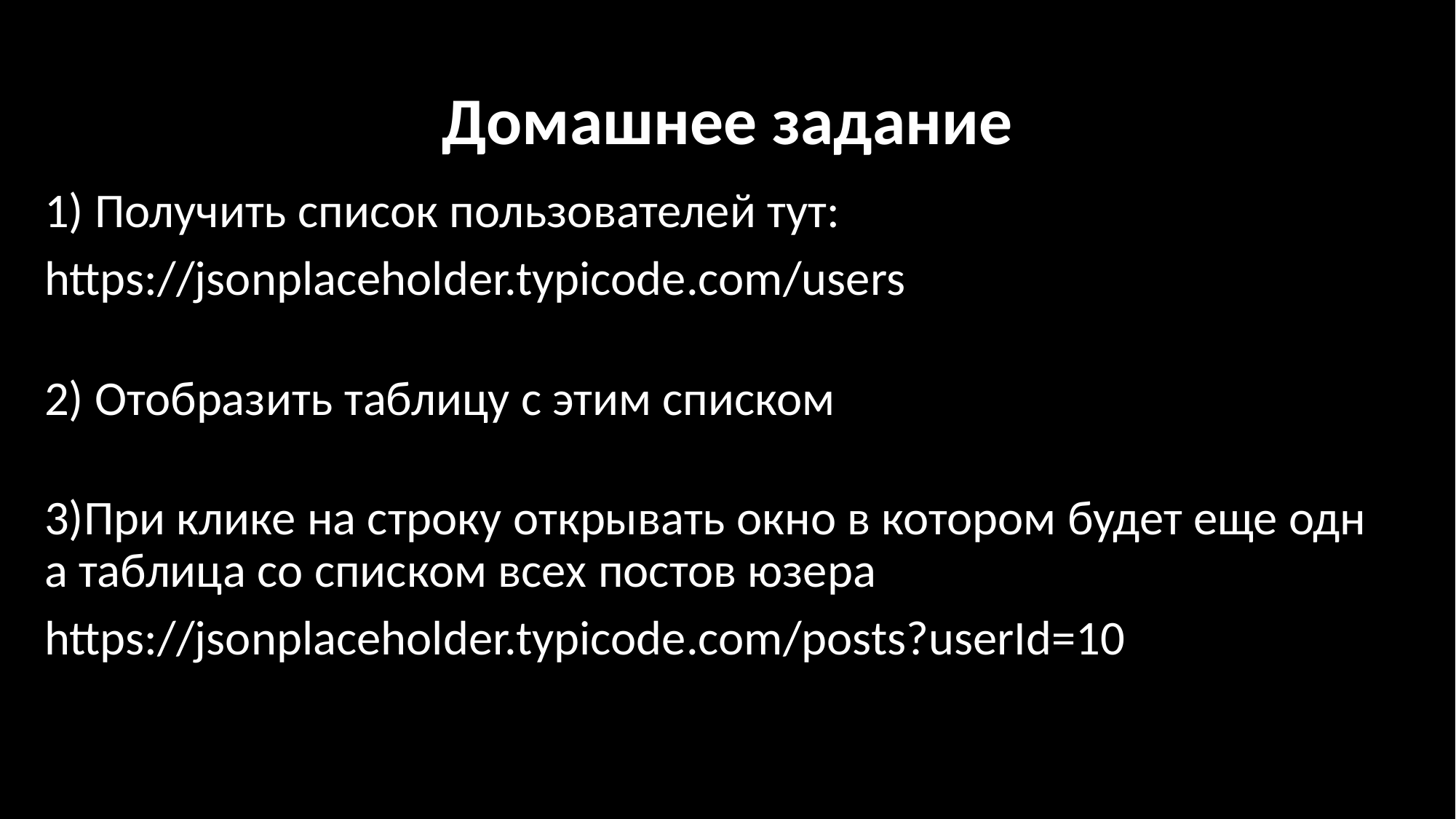

# Домашнее задание
1) Получить список пользователей тут:
https://jsonplaceholder.typicode.com/users
2) Отобразить таблицу с этим списком
3)При клике на строку открывать окно в котором будет еще одна таблица со списком всех постов юзера
https://jsonplaceholder.typicode.com/posts?userId=10